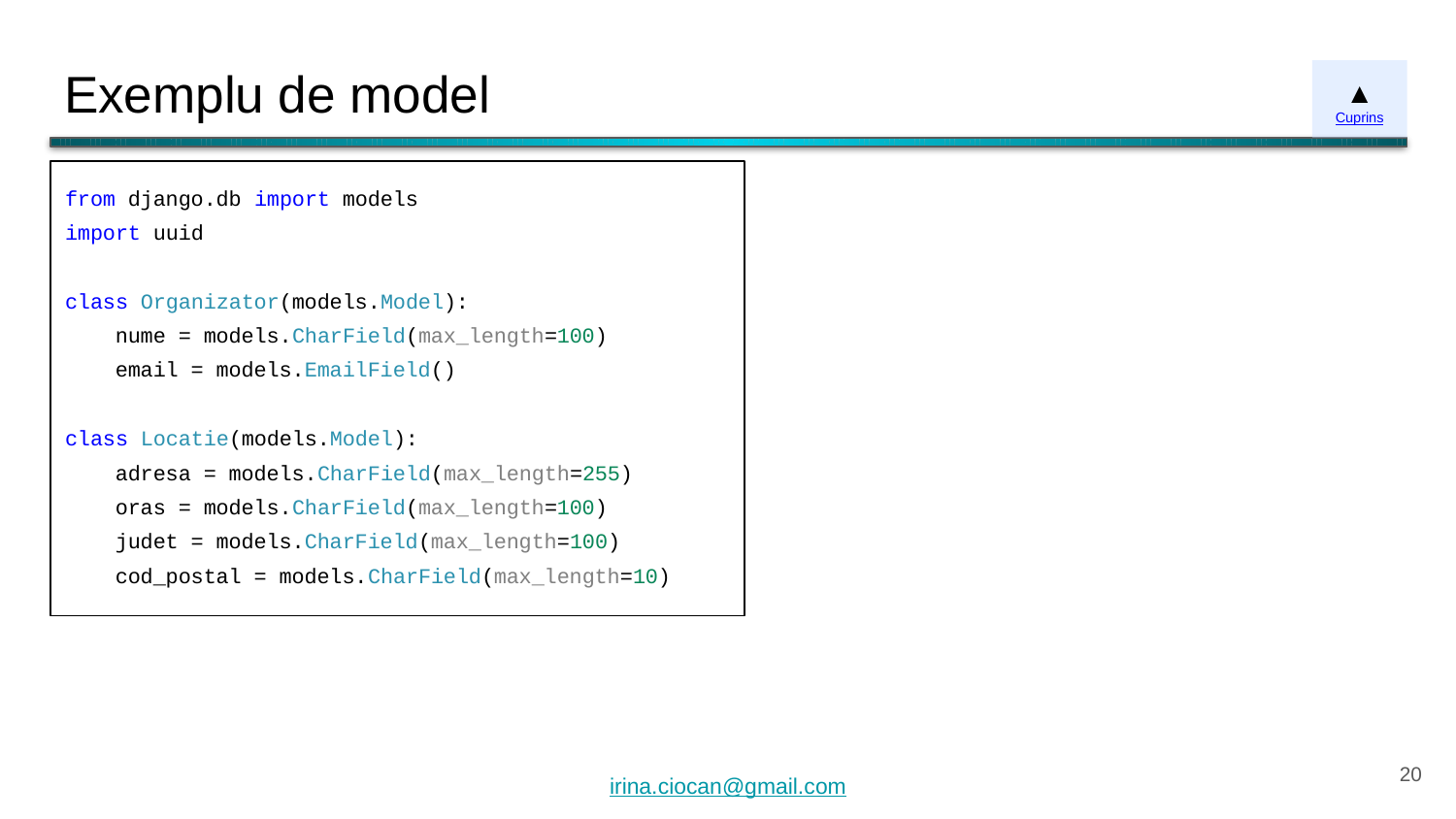

# Exemplu de model
▲
Cuprins

from django.db import models
import uuid

class Organizator(models.Model):
    nume = models.CharField(max_length=100)
    email = models.EmailField()

class Locatie(models.Model):
    adresa = models.CharField(max_length=255)
    oras = models.CharField(max_length=100)
    judet = models.CharField(max_length=100)
    cod_postal = models.CharField(max_length=10)

20
irina.ciocan@gmail.com